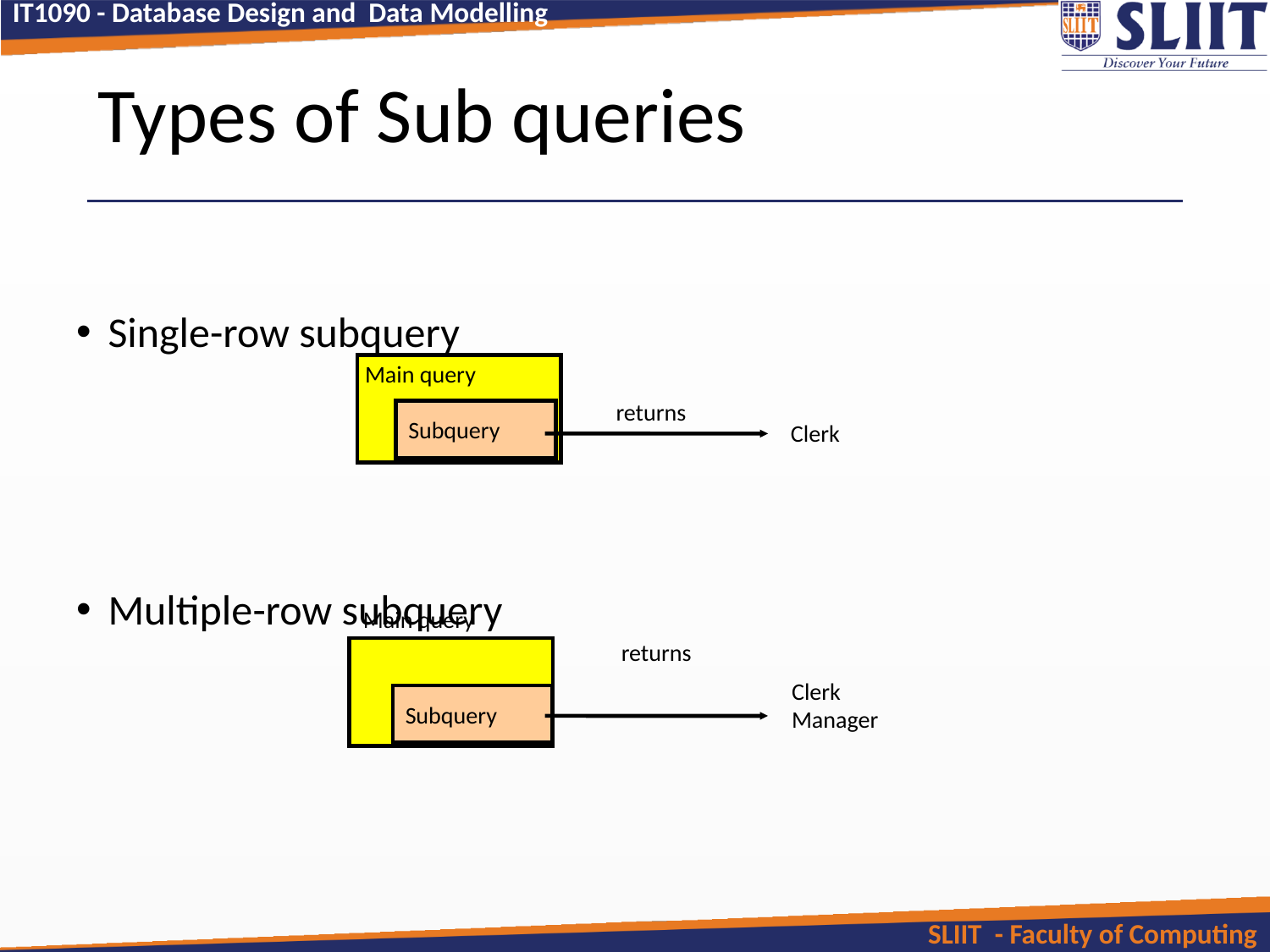

# Types of Sub queries
Single-row subquery

Multiple-row subquery
Main query

returns
Subquery

Clerk

Main query
returns

Clerk
Manager
Subquery